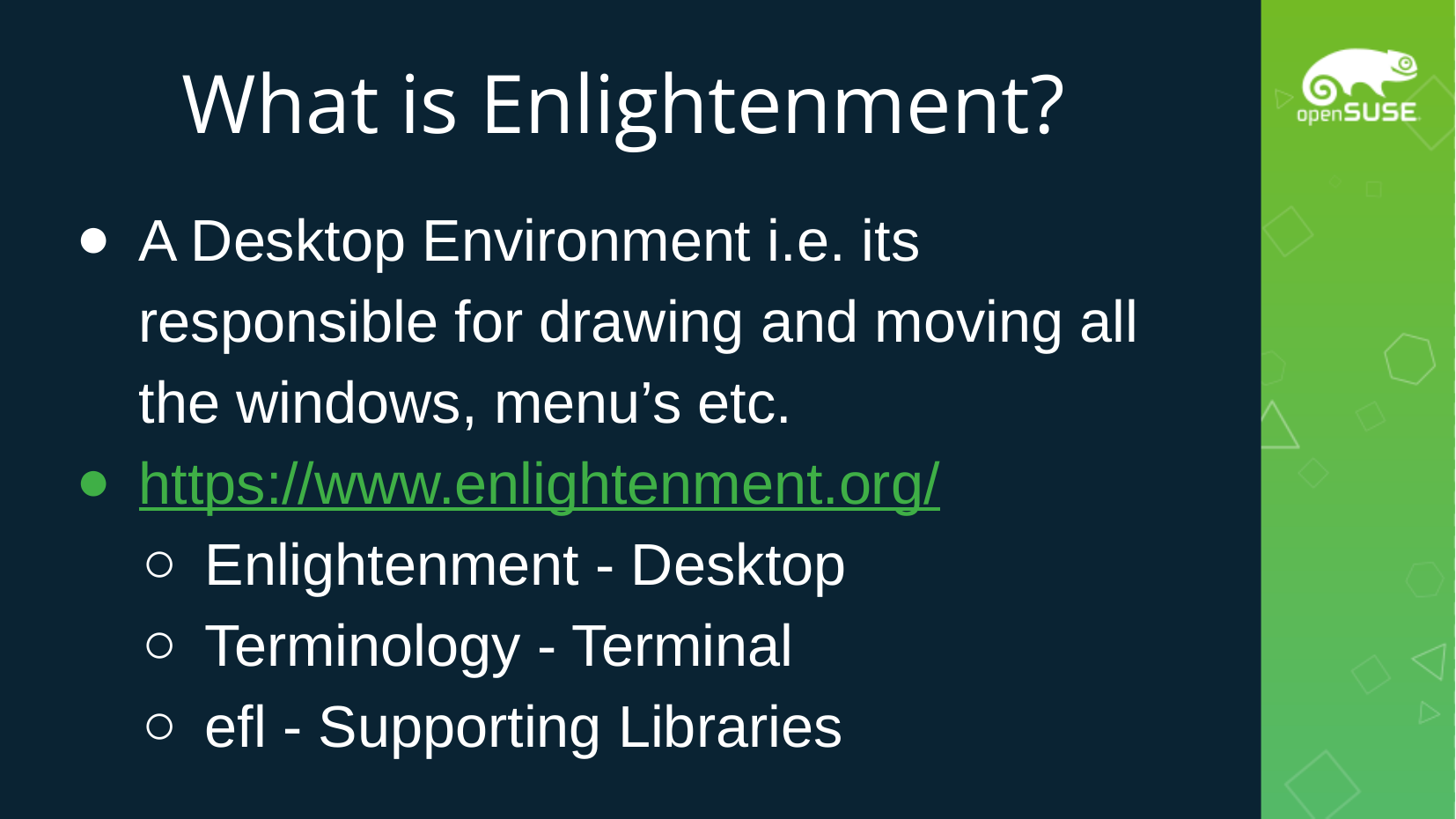

# What is Enlightenment?
A Desktop Environment i.e. its responsible for drawing and moving all the windows, menu’s etc.
https://www.enlightenment.org/
Enlightenment - Desktop
Terminology - Terminal
efl - Supporting Libraries